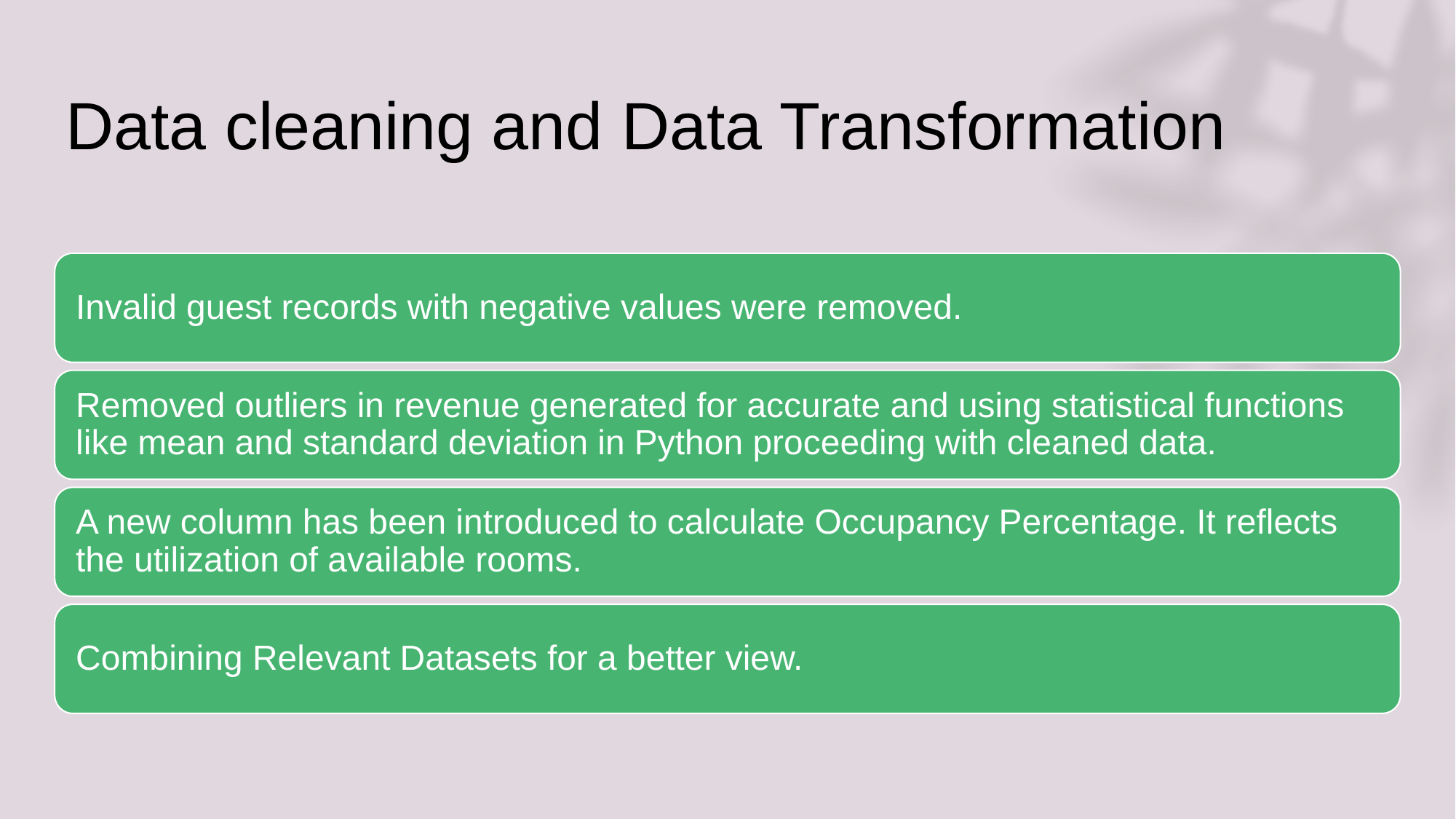

# Data cleaning and Data Transformation
Invalid guest records with negative values were removed.
Removed outliers in revenue generated for accurate and using statistical functions like mean and standard deviation in Python proceeding with cleaned data.
A new column has been introduced to calculate Occupancy Percentage. It reflects the utilization of available rooms.
Combining Relevant Datasets for a better view.